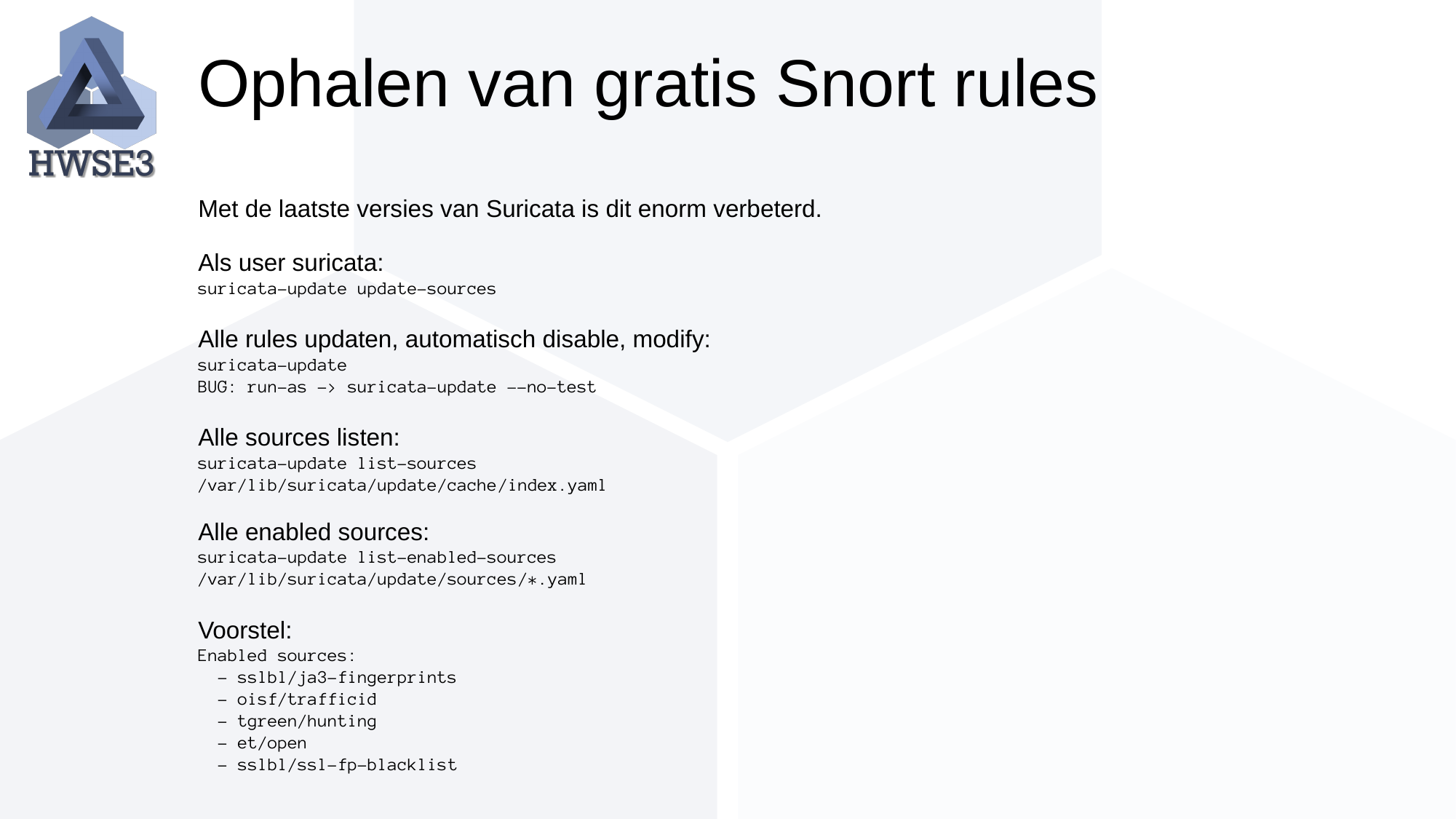

# Ophalen van gratis Snort rules
Met de laatste versies van Suricata is dit enorm verbeterd.

Als user suricata:
suricata-update update-sources
Alle rules updaten, automatisch disable, modify:
suricata-update
BUG: run-as -> suricata-update –-no-test
Alle sources listen:
suricata-update list-sources
/var/lib/suricata/update/cache/index.yaml

Alle enabled sources:
suricata-update list-enabled-sources
/var/lib/suricata/update/sources/*.yaml
Voorstel:
Enabled sources:
  - sslbl/ja3-fingerprints
  - oisf/trafficid
  - tgreen/hunting
  - et/open
  - sslbl/ssl-fp-blacklist